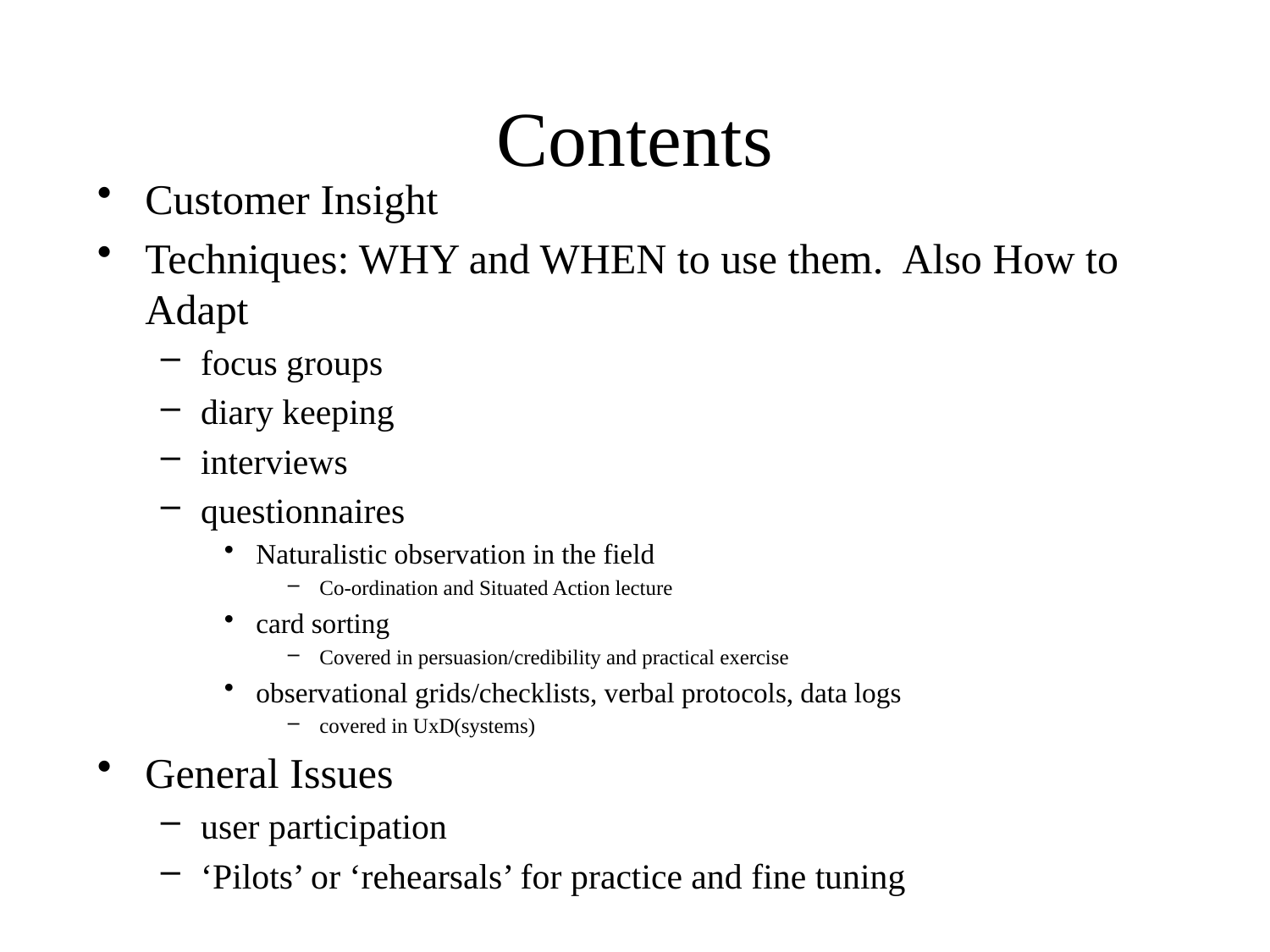

# Contents
Customer Insight
Techniques: WHY and WHEN to use them.  Also How to Adapt
focus groups
diary keeping
interviews
questionnaires
Naturalistic observation in the field
Co-ordination and Situated Action lecture
card sorting
Covered in persuasion/credibility and practical exercise
observational grids/checklists, verbal protocols, data logs
covered in UxD(systems)
General Issues
user participation
‘Pilots’ or ‘rehearsals’ for practice and fine tuning